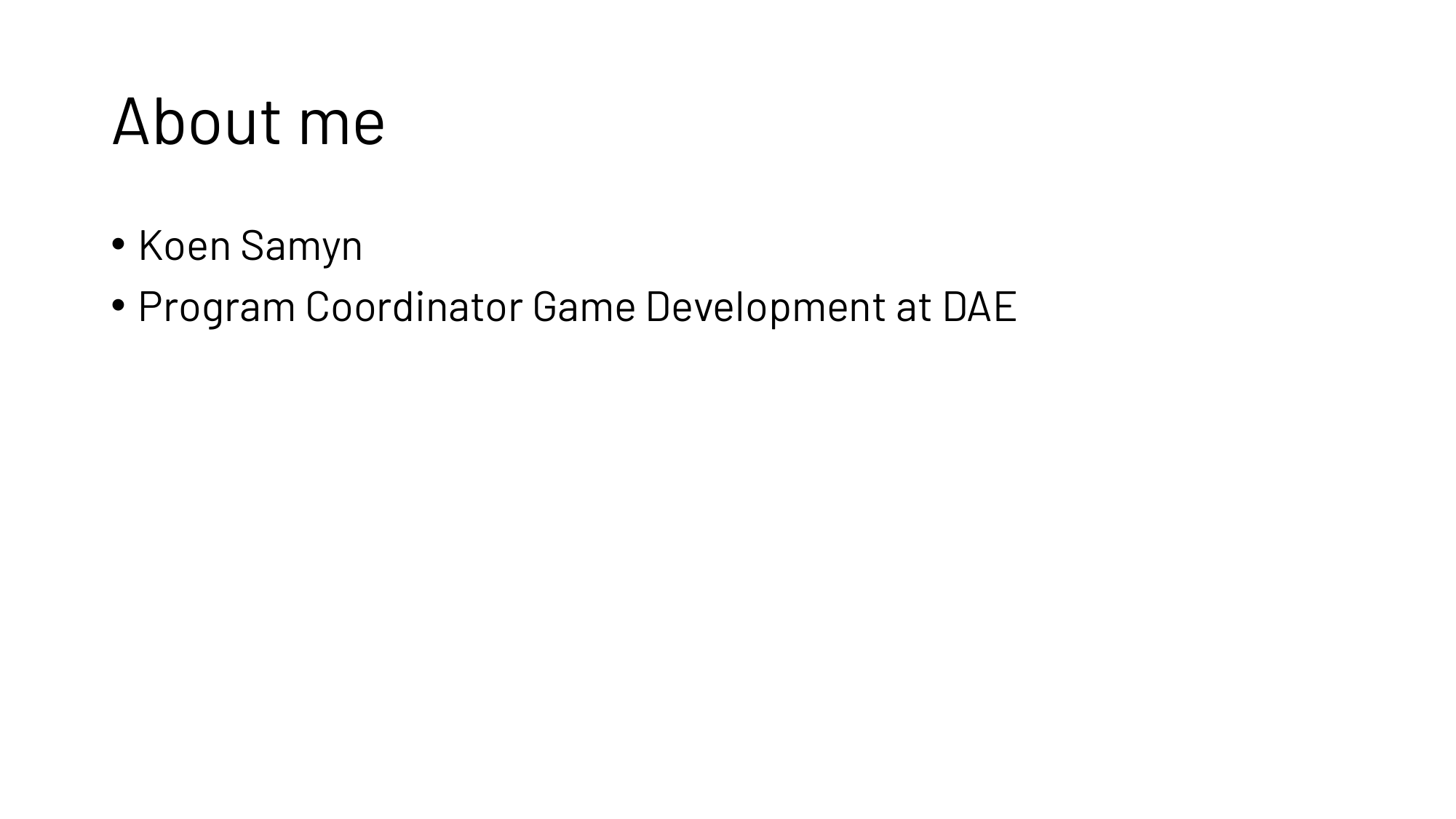

# About me
Koen Samyn
Program Coordinator Game Development at DAE